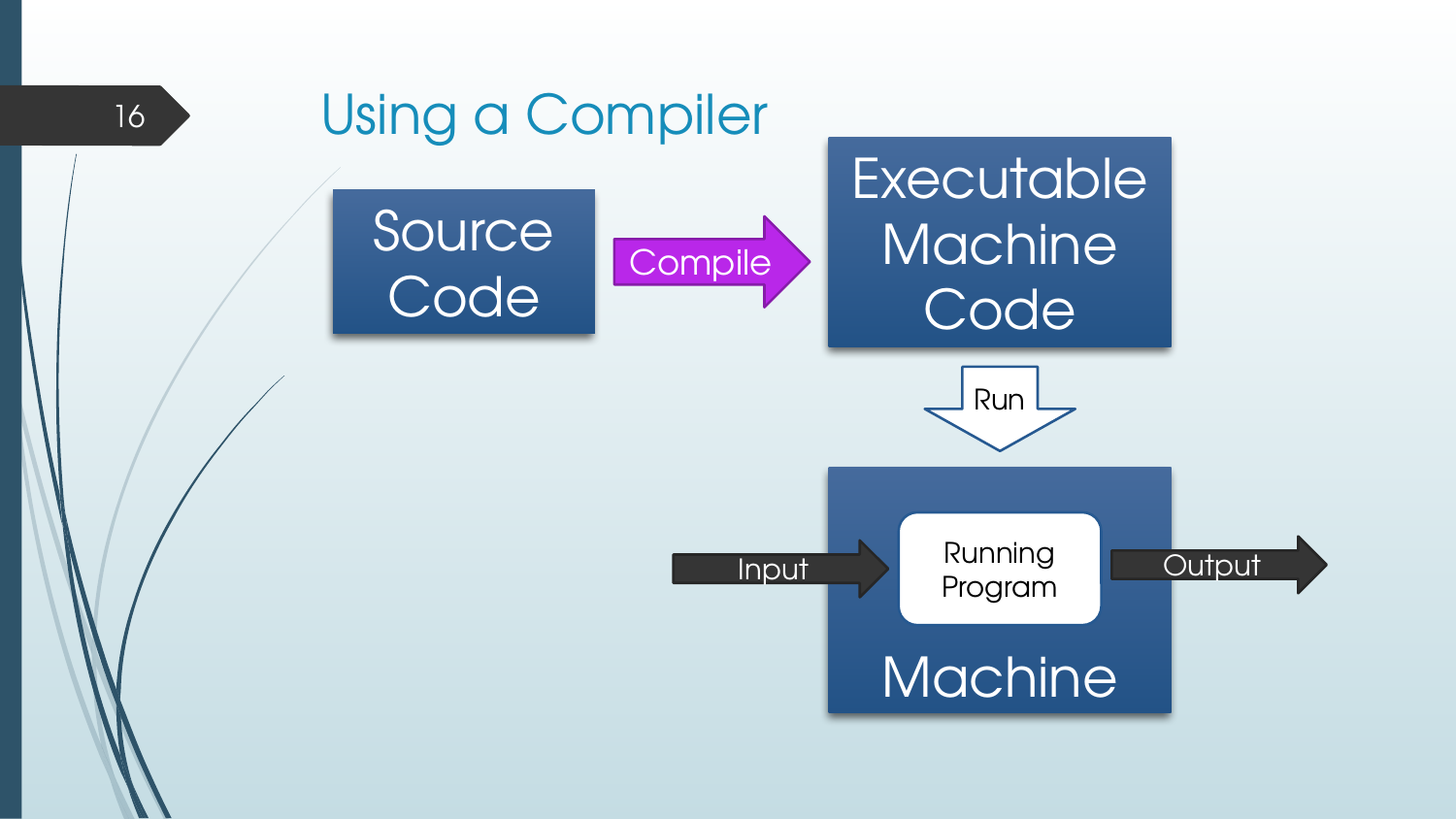

# Using a Compiler
16
Executable
Machine Code
Source Code
Compile
Run
Machine
Running Program
Output
Input